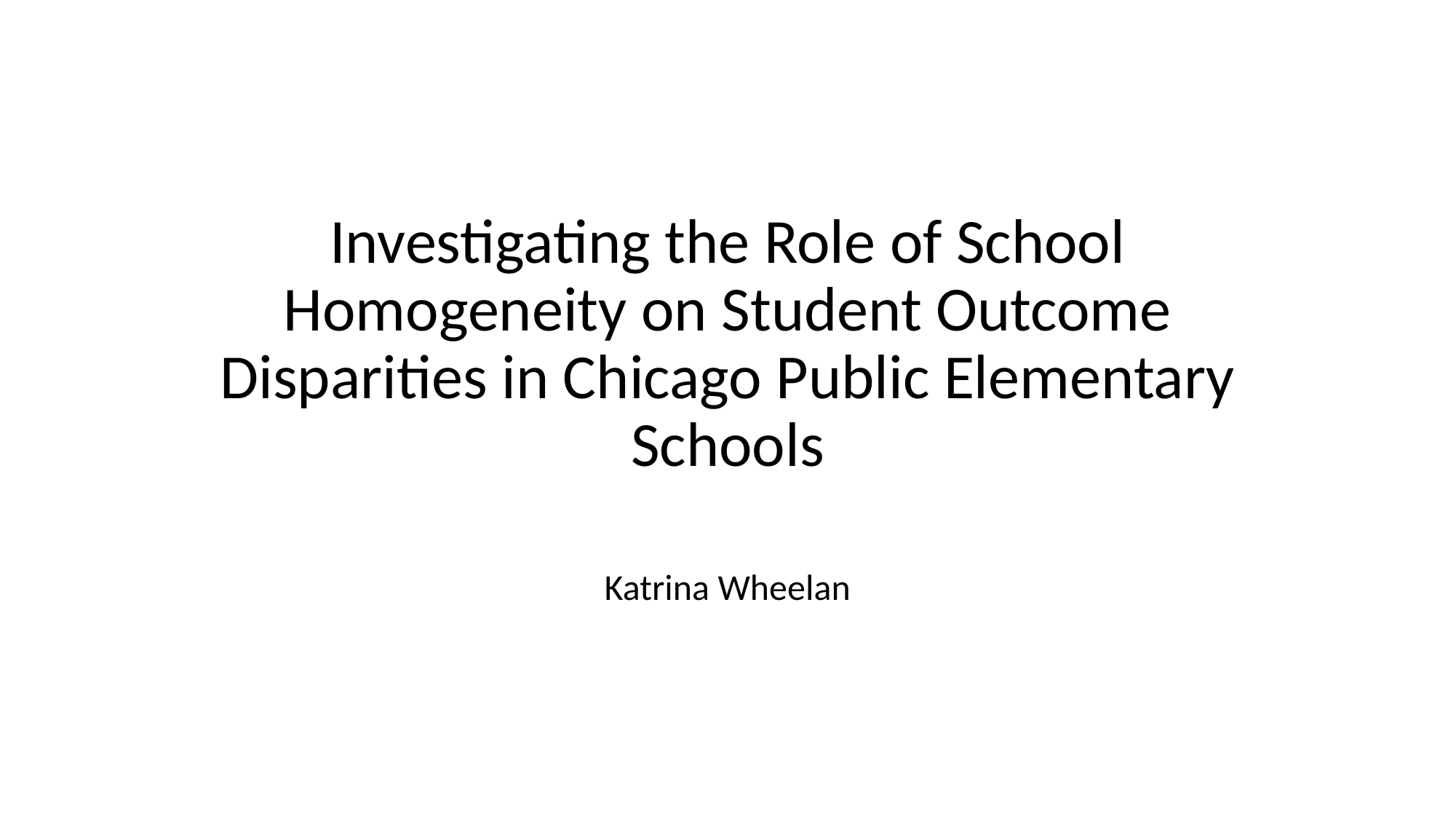

# Investigating the Role of School Homogeneity on Student Outcome Disparities in Chicago Public Elementary Schools
Katrina Wheelan